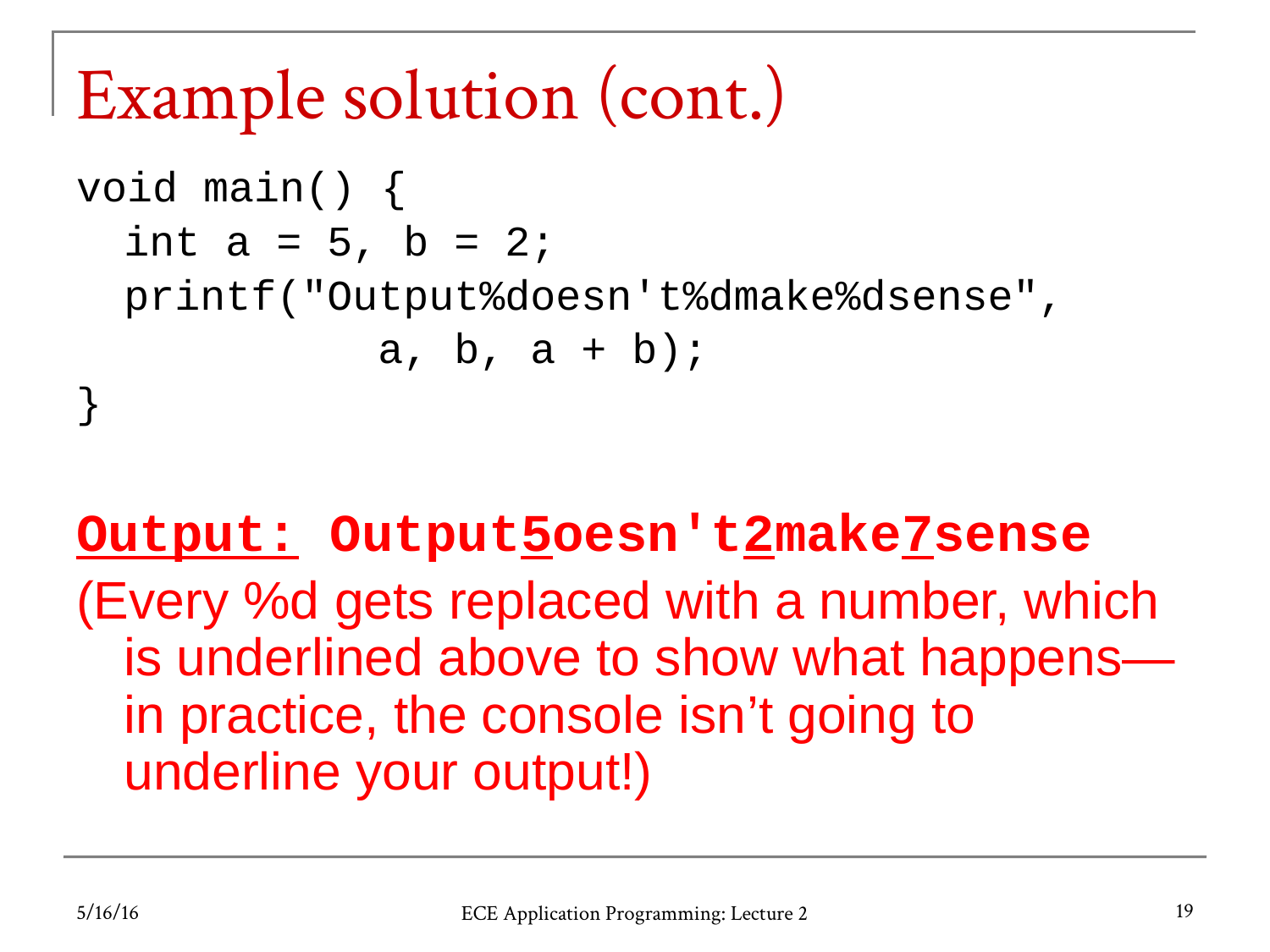

# Example solution (cont.)
void main() {
	int a = 5, b = 2;
	printf("Output%doesn't%dmake%dsense",
			a, b, a + b);
}

Output: Output5oesn't2make7sense
(Every %d gets replaced with a number, which is underlined above to show what happens—in practice, the console isn’t going to underline your output!)

5/16/16
19
ECE Application Programming: Lecture 2